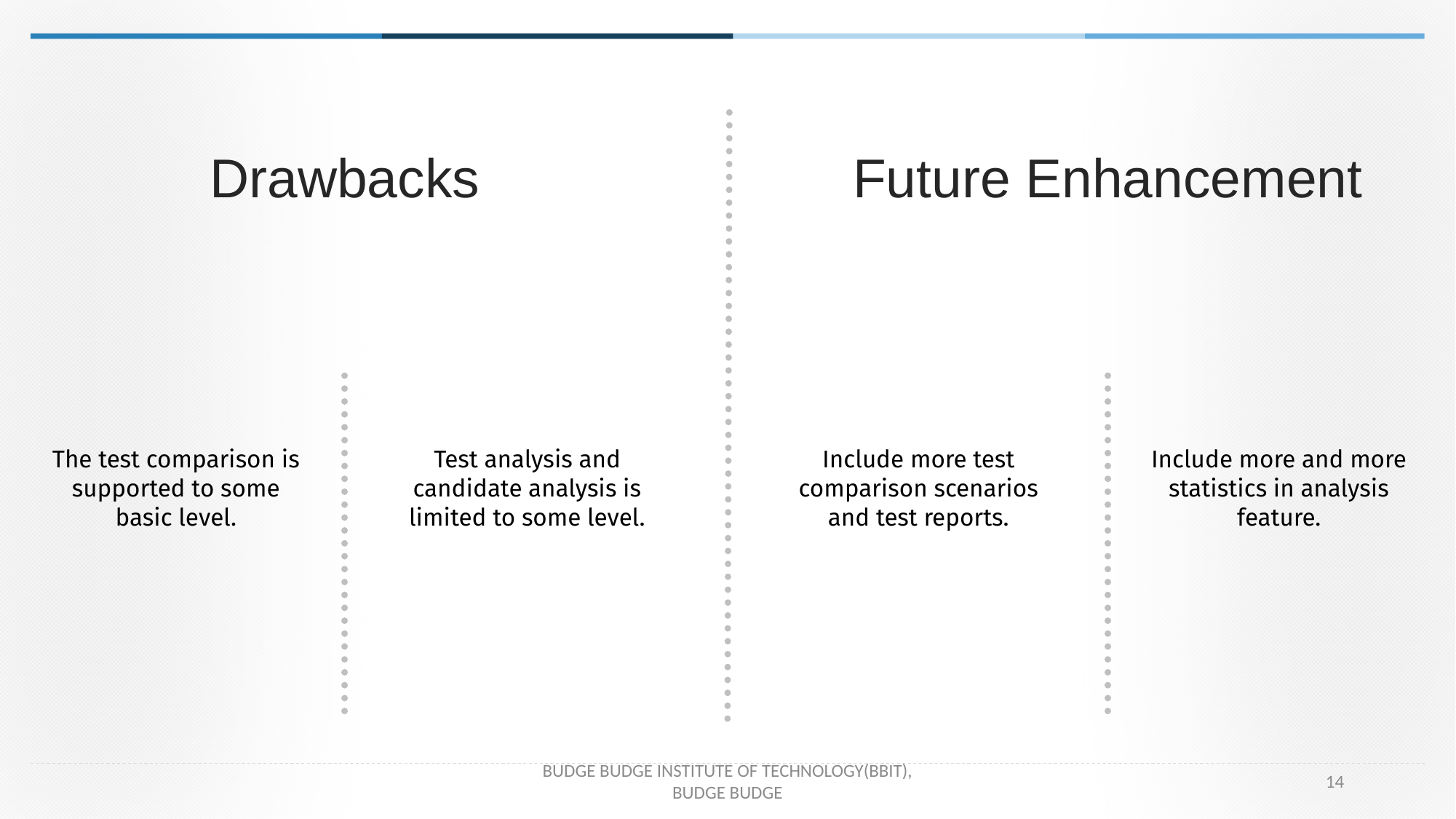

Drawbacks
Future Enhancement

### Chart

| Category |
|---|
The test comparison is supported to some basic level.
Test analysis and candidate analysis is limited to some level.
Include more test comparison scenarios and test reports.
Include more and more statistics in analysis feature.
BUDGE BUDGE INSTITUTE OF TECHNOLOGY(BBIT),
BUDGE BUDGE
14